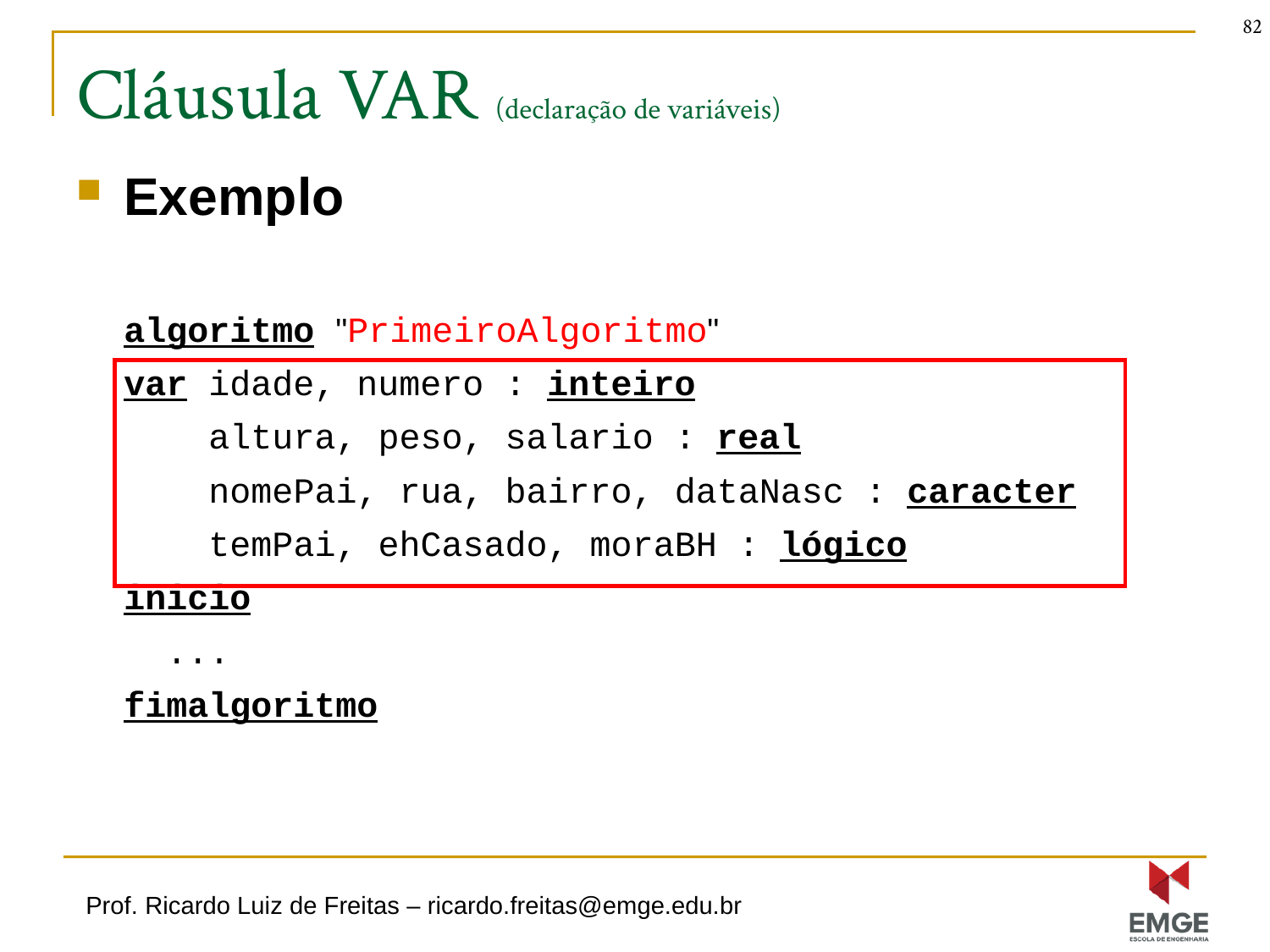

82
# Cláusula VAR (declaração de variáveis)
Exemplo

algoritmo "PrimeiroAlgoritmo"
var idade, numero : inteiro
    altura, peso, salario : real
    nomePai, rua, bairro, dataNasc : caracter
    temPai, ehCasado, moraBH : lógico
inicio
  ...
fimalgoritmo